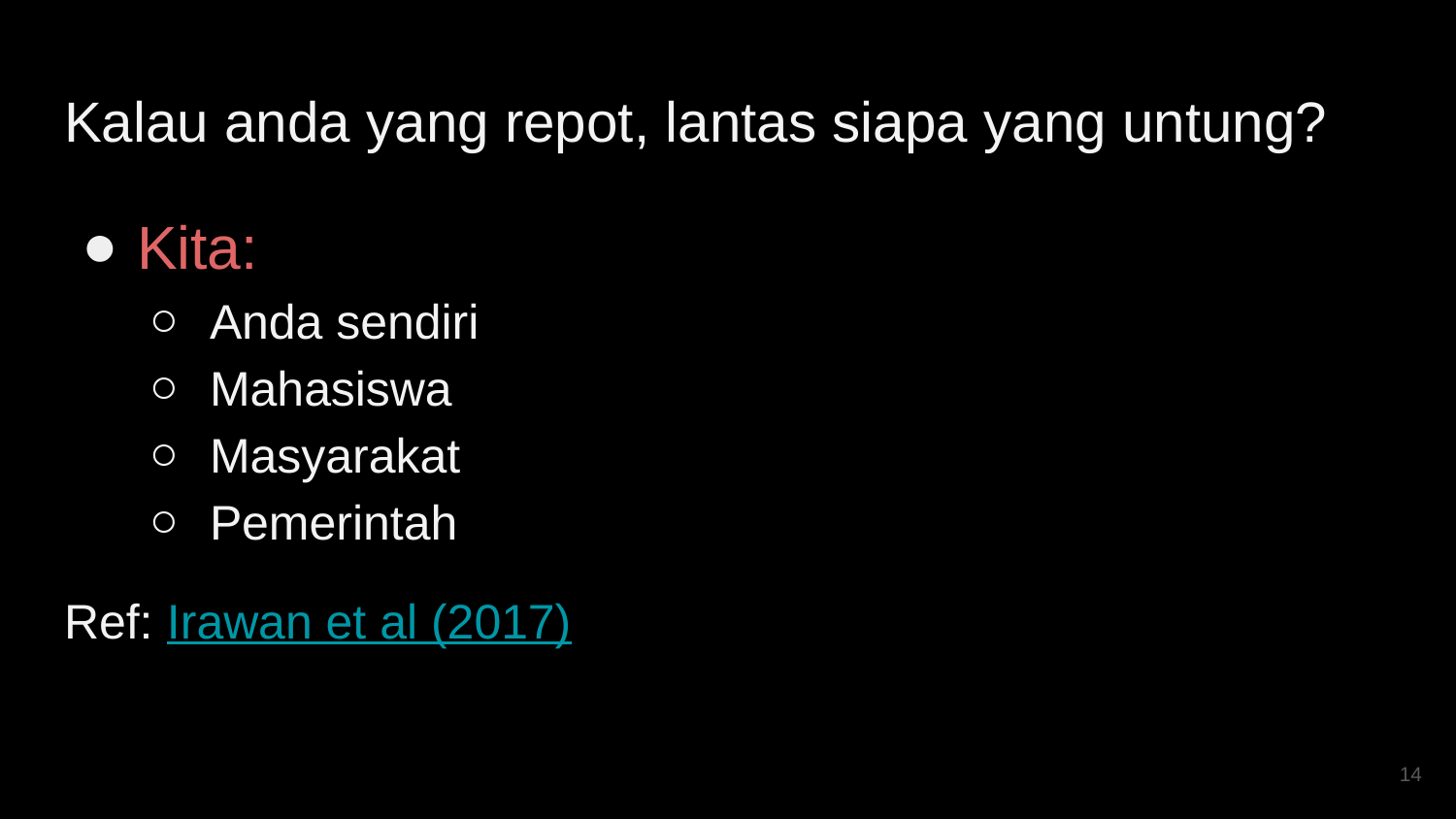

# Kalau anda yang repot, lantas siapa yang untung?
Kita:
Anda sendiri
Mahasiswa
Masyarakat
Pemerintah
Ref: Irawan et al (2017)
14